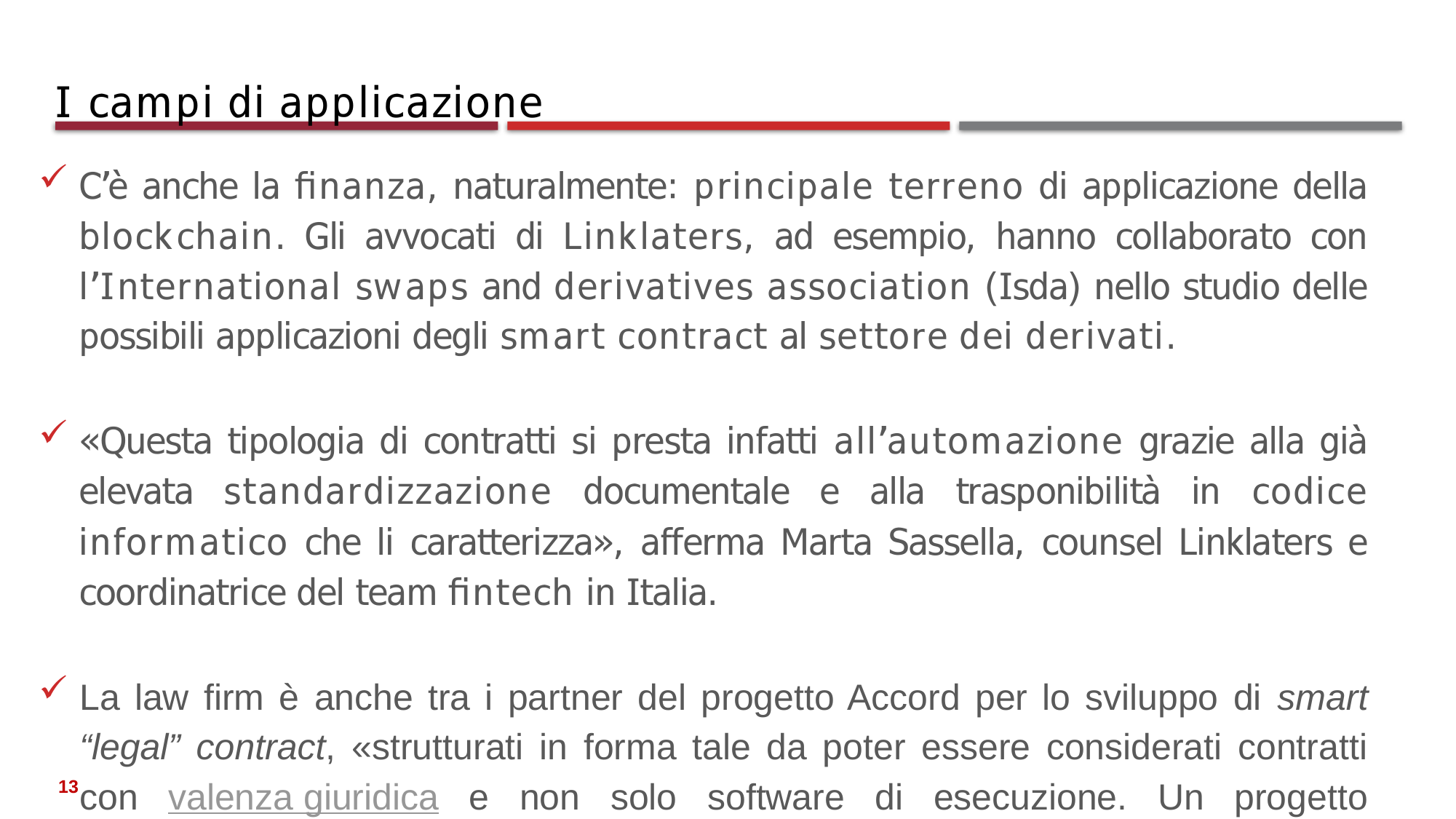

# I campi di applicazione
C’è anche la finanza, naturalmente: principale terreno di applicazione della blockchain. Gli avvocati di Linklaters, ad esempio, hanno collaborato con l’International swaps and derivatives association (Isda) nello studio delle possibili applicazioni degli smart contract al settore dei derivati.
«Questa tipologia di contratti si presta infatti all’automazione grazie alla già elevata standardizzazione documentale e alla trasponibilità in codice informatico che li caratterizza», afferma Marta Sassella, counsel Linklaters e coordinatrice del team fintech in Italia.
La law firm è anche tra i partner del progetto Accord per lo sviluppo di smart “legal” contract, «strutturati in forma tale da poter essere considerati contratti con valenza giuridica e non solo software di esecuzione. Un progetto importante – evidenzia Sassella – per raggiungere un punto di contatto tra un documento in “linguaggio naturale” e uno smart contract rappresentato da solo codice».

13